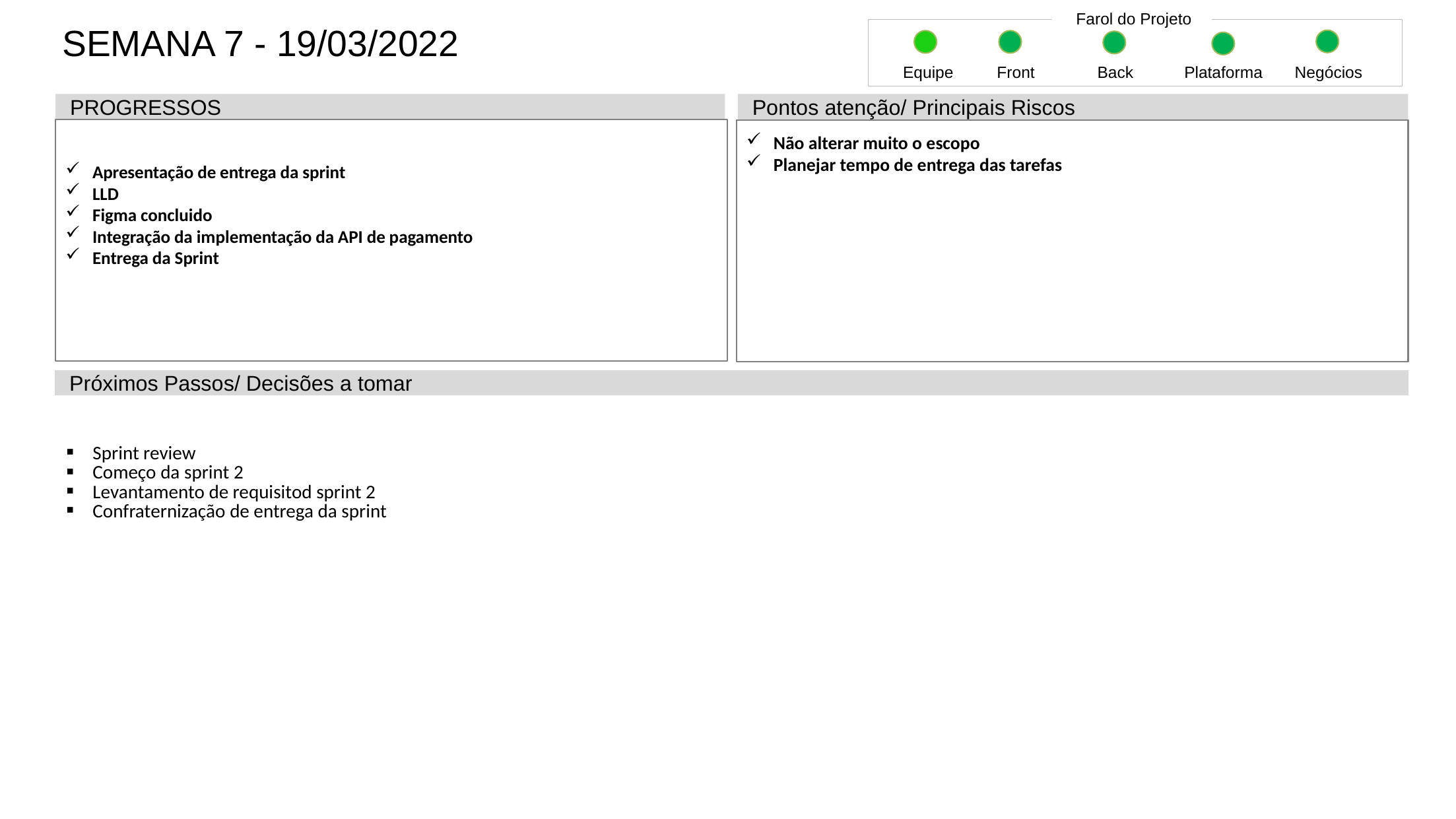

Farol do Projeto

SEMANA 7 - 19/03/2022

Equipe
Front
Back
Plataforma
Negócios
PROGRESSOS
Pontos atenção/ Principais Riscos

Apresentação de entrega da sprint
LLD
Figma concluido
Integração da implementação da API de pagamento
Entrega da Sprint

Não alterar muito o escopo
Planejar tempo de entrega das tarefas

Próximos Passos/ Decisões a tomar
| Sprint review Começo da sprint 2 Levantamento de requisitod sprint 2 Confraternização de entrega da sprint |  |  |
| --- | --- | --- |